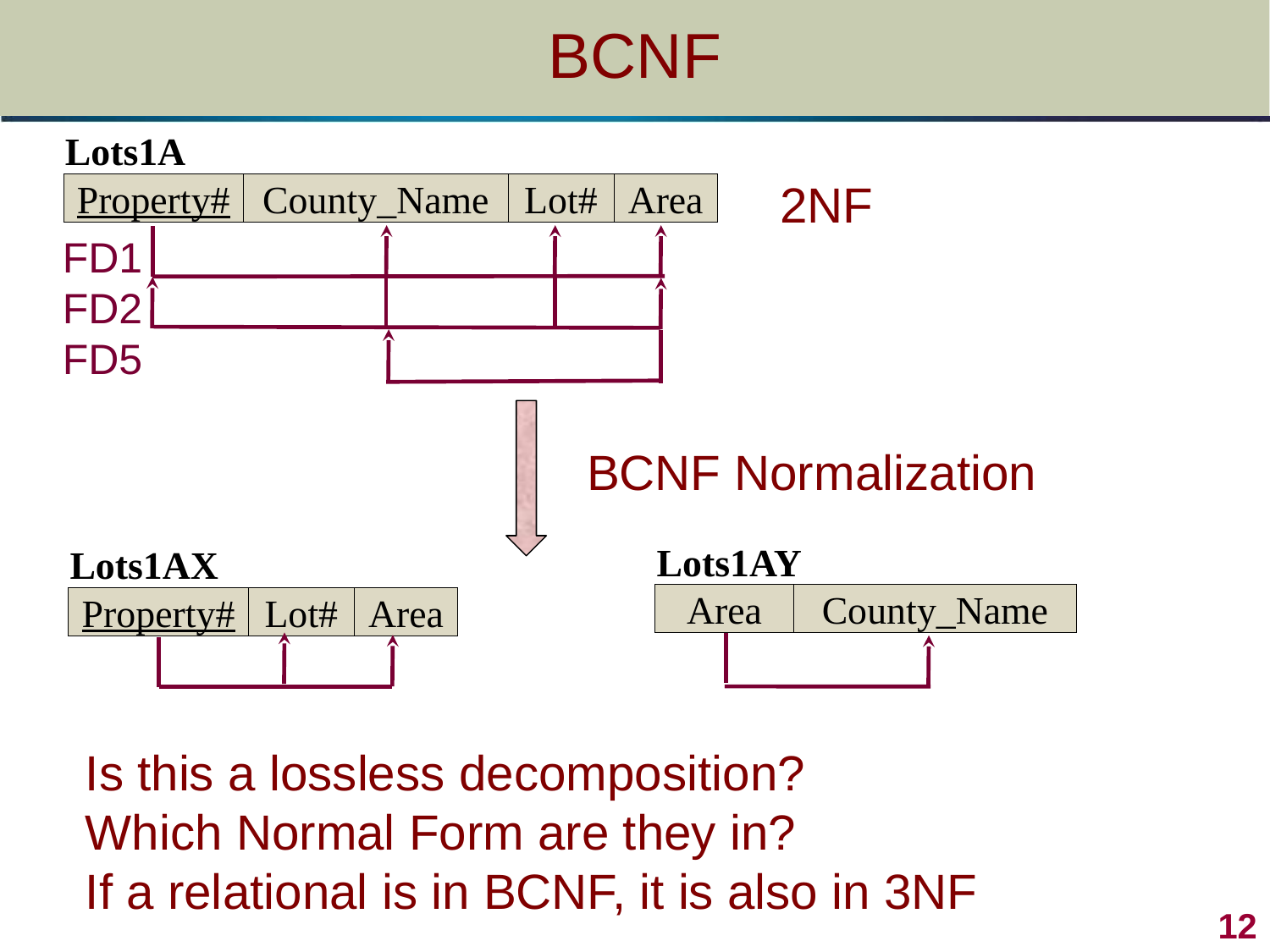

# BCNF
| Lots1A |  |  |  |
| --- | --- | --- | --- |
| Property# | County\_Name | Lot# | Area |
2NF
FD1
FD2
FD5

BCNF Normalization
| Lots1AY |  |
| --- | --- |
| Area | County\_Name |
| Lots1AX |  |  |
| --- | --- | --- |
| Property# | Lot# | Area |
Is this a lossless decomposition?
Which Normal Form are they in?
If a relational is in BCNF, it is also in 3NF

12